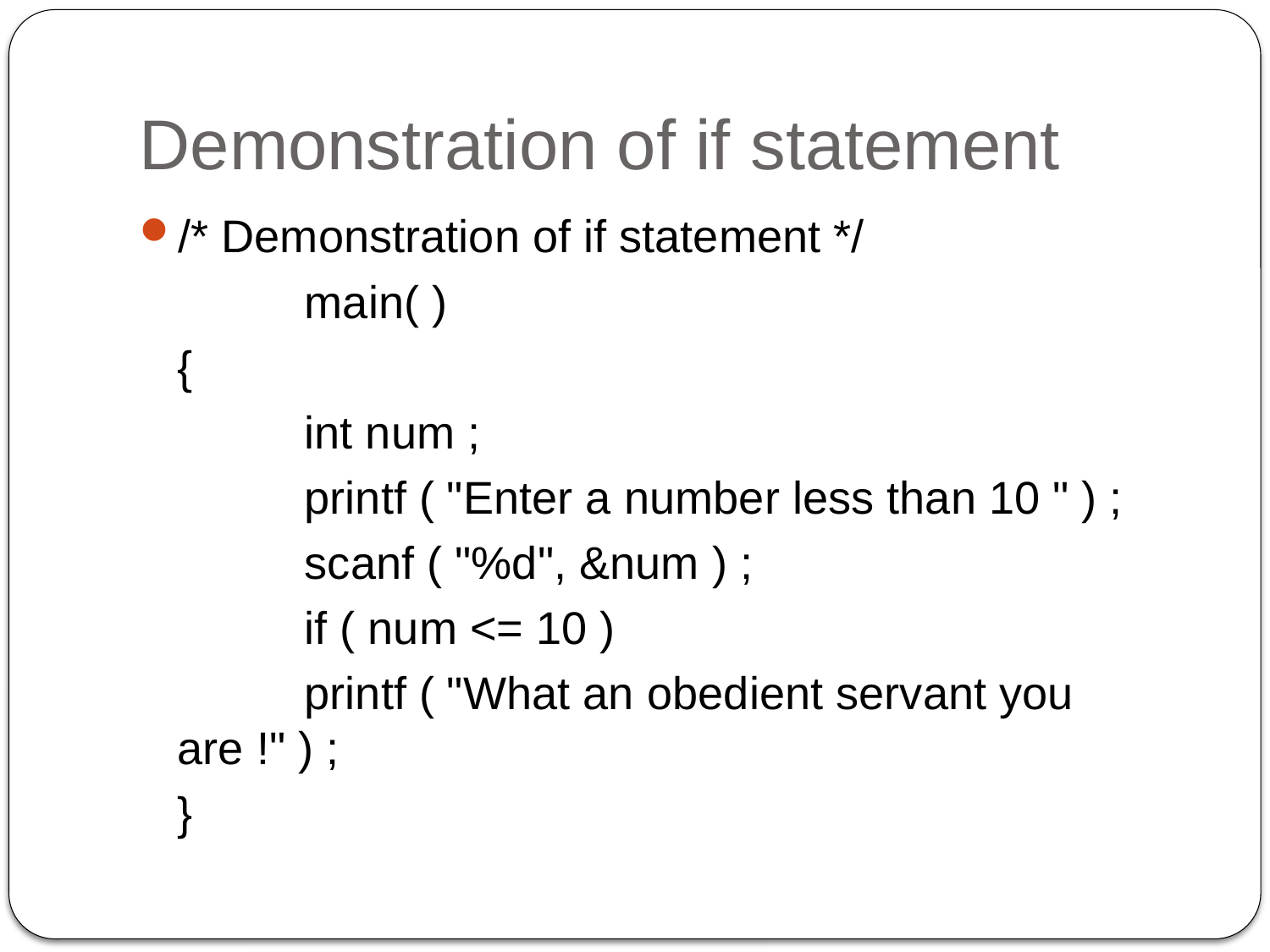

# Demonstration of if statement
/* Demonstration of if statement */
		main( )
	{
		int num ;
		printf ( "Enter a number less than 10 " ) ;
		scanf ( "%d", &num ) ;
		if ( num <= 10 )
		printf ( "What an obedient servant you are !" ) ;
	}